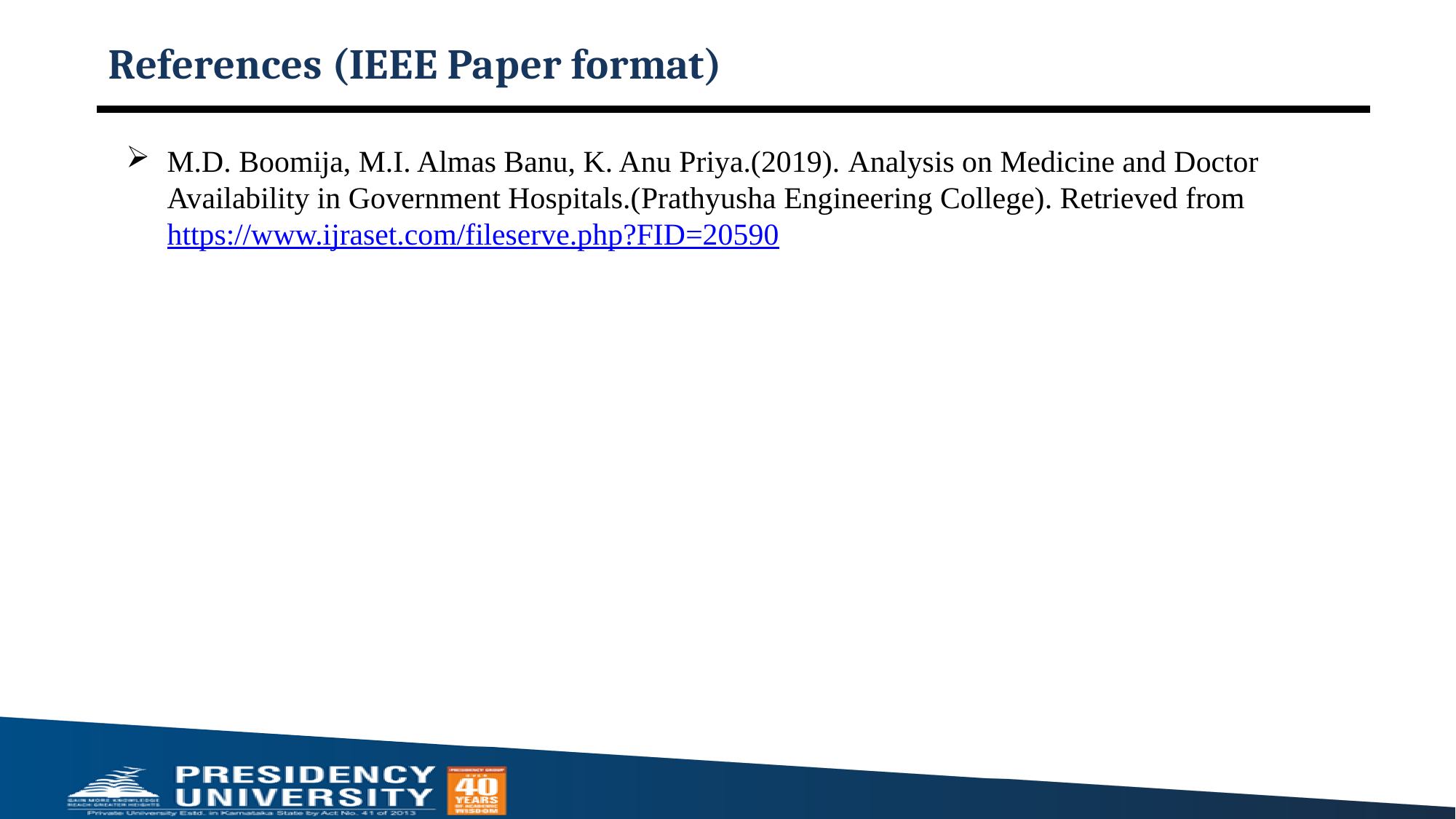

# References (IEEE Paper format)
M.D. Boomija, M.I. Almas Banu, K. Anu Priya.(2019). Analysis on Medicine and Doctor Availability in Government Hospitals.(Prathyusha Engineering College). Retrieved from https://www.ijraset.com/fileserve.php?FID=20590